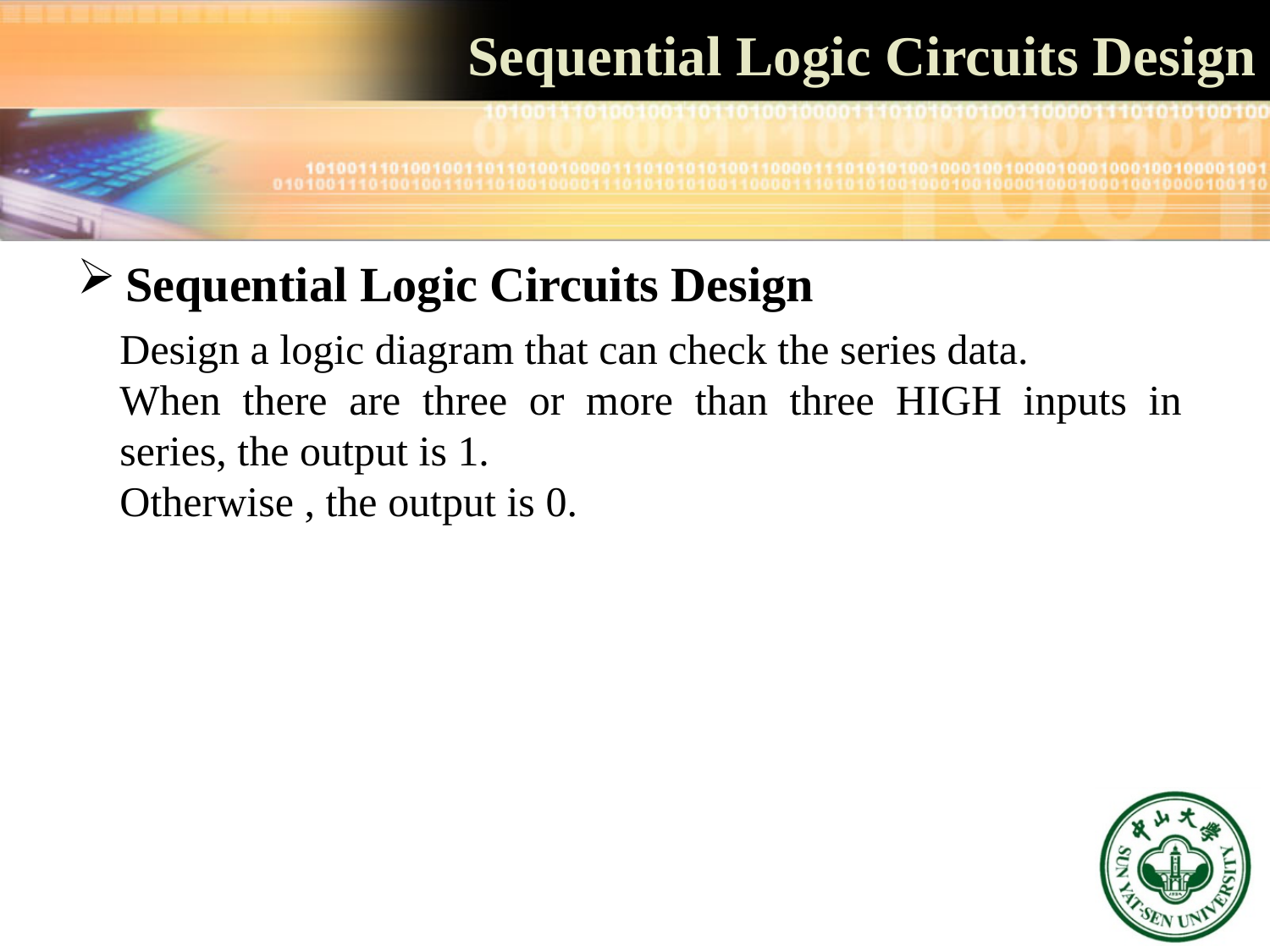

# Sequential Logic Circuits Design
Sequential Logic Circuits Design

Design a logic diagram that can check the series data.
When there are three or more than three HIGH inputs in series, the output is 1.
Otherwise , the output is 0.